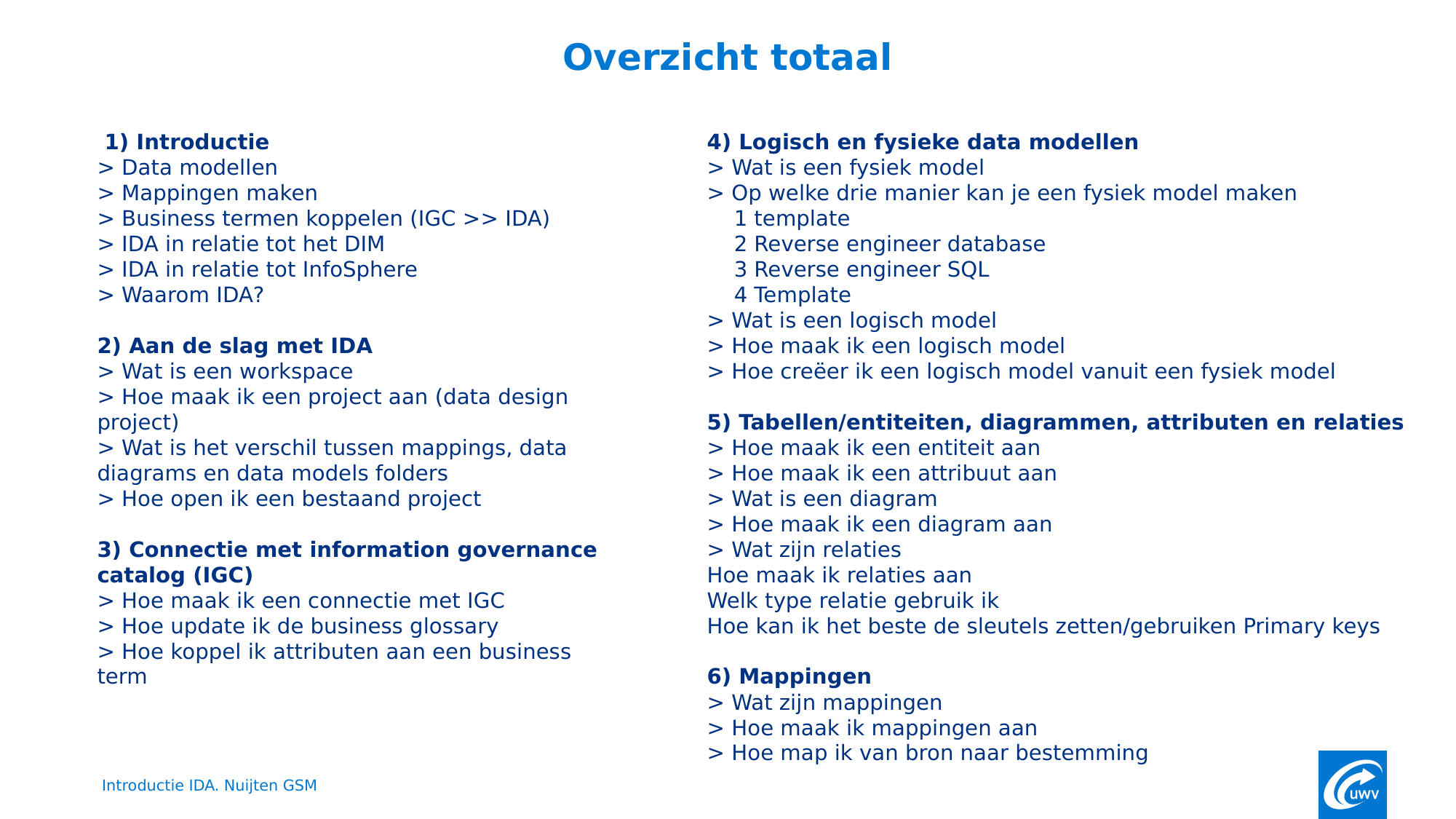

# Overzicht totaal
 1) Introductie
> Data modellen
> Mappingen maken
> Business termen koppelen (IGC >> IDA)
> IDA in relatie tot het DIM
> IDA in relatie tot InfoSphere
> Waarom IDA?

2) Aan de slag met IDA
> Wat is een workspace
> Hoe maak ik een project aan (data design project)
> Wat is het verschil tussen mappings, data diagrams en data models folders
> Hoe open ik een bestaand project

3) Connectie met information governance catalog (IGC)
> Hoe maak ik een connectie met IGC
> Hoe update ik de business glossary
> Hoe koppel ik attributen aan een business term

4) Logisch en fysieke data modellen
> Wat is een fysiek model
> Op welke drie manier kan je een fysiek model maken
    1 template
    2 Reverse engineer database
    3 Reverse engineer SQL
    4 Template
> Wat is een logisch model
> Hoe maak ik een logisch model
> Hoe creëer ik een logisch model vanuit een fysiek model

5) Tabellen/entiteiten, diagrammen, attributen en relaties
> Hoe maak ik een entiteit aan
> Hoe maak ik een attribuut aan
> Wat is een diagram
> Hoe maak ik een diagram aan
> Wat zijn relaties
Hoe maak ik relaties aan
Welk type relatie gebruik ik
Hoe kan ik het beste de sleutels zetten/gebruiken Primary keys

6) Mappingen
> Wat zijn mappingen
> Hoe maak ik mappingen aan
> Hoe map ik van bron naar bestemming
Introductie IDA. Nuijten GSM